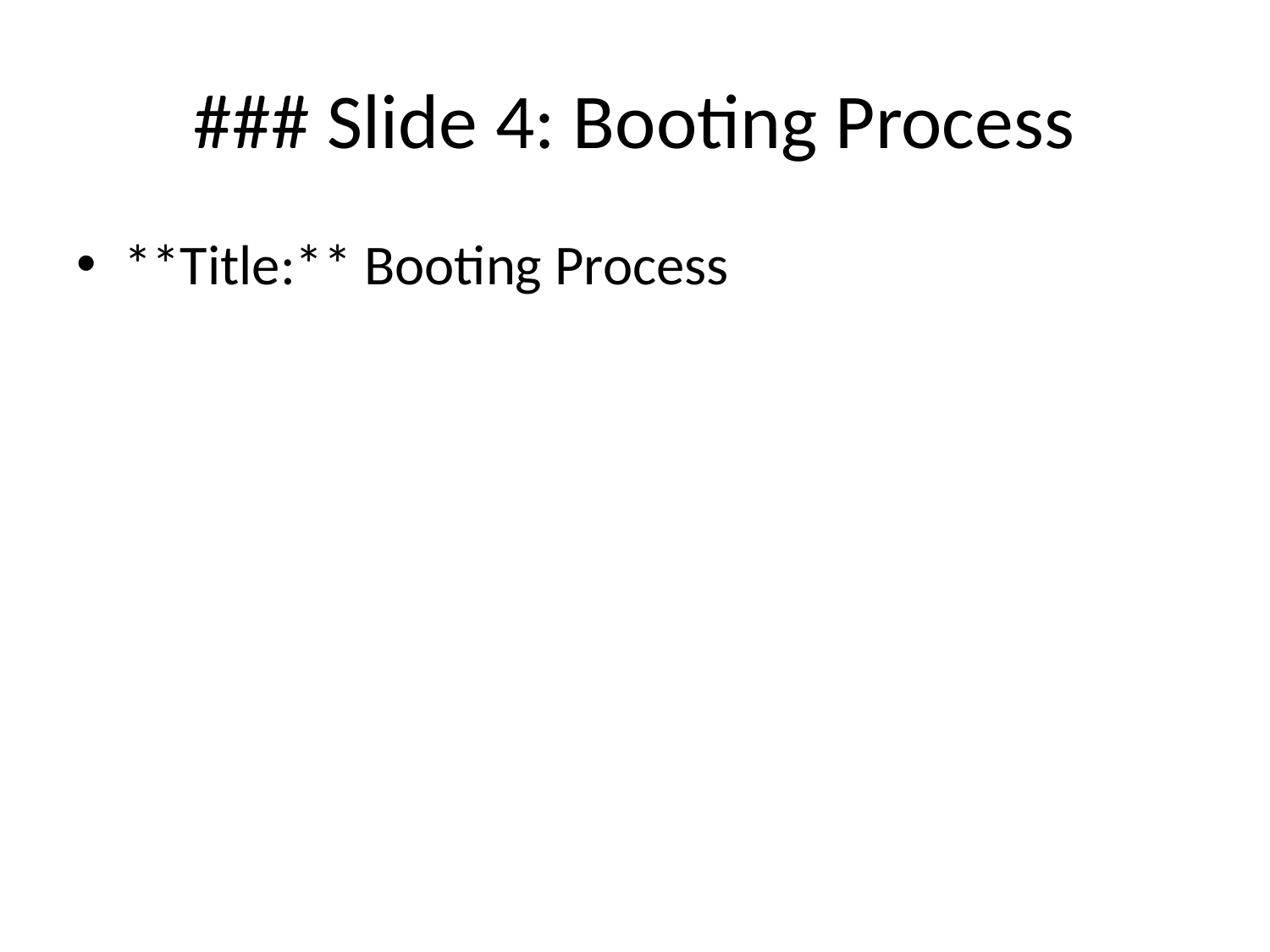

# ### Slide 4: Booting Process
**Title:** Booting Process